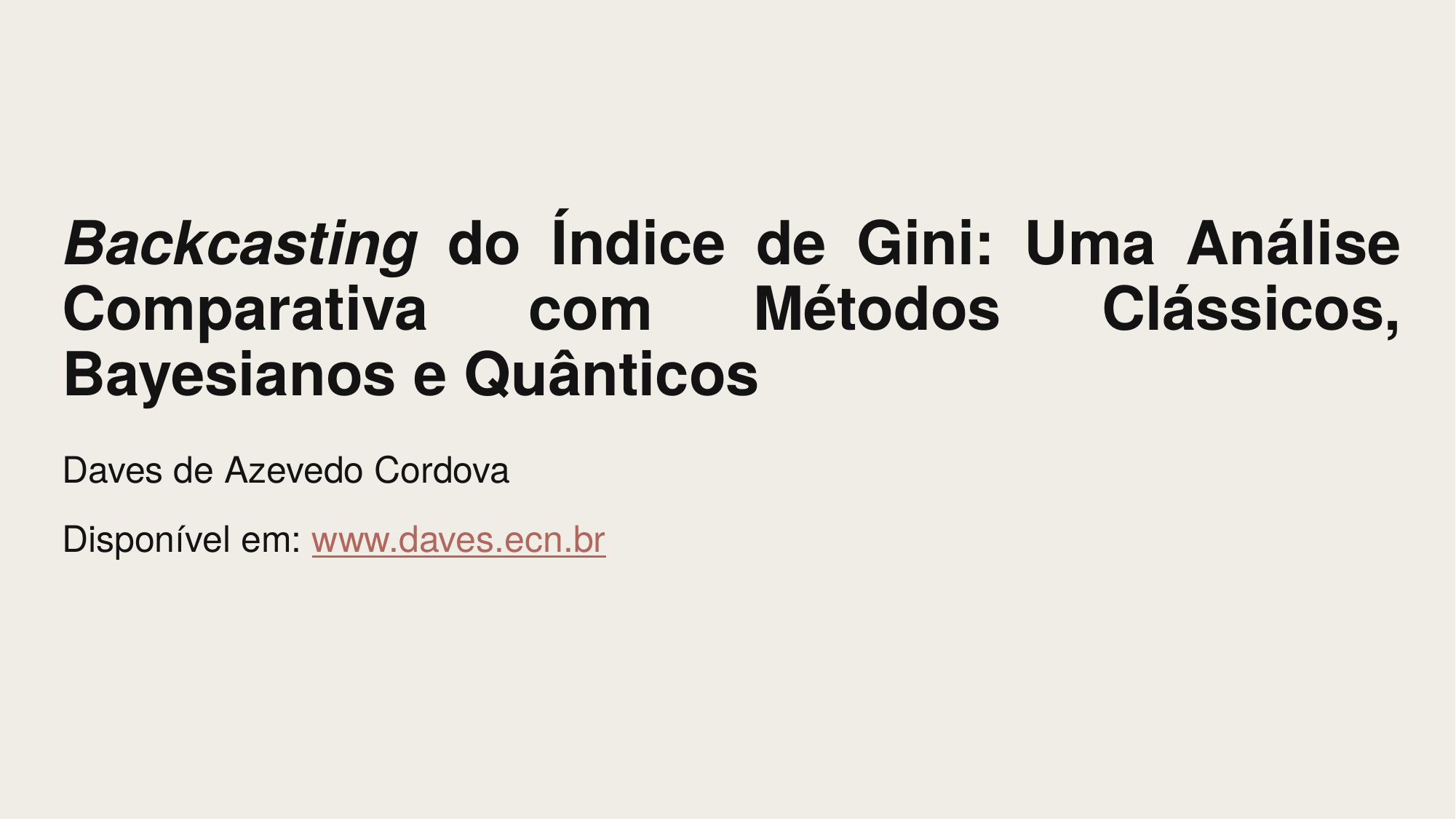

# Backcasting do Índice de Gini: Uma Análise Comparativa com Métodos Clássicos, Bayesianos e Quânticos
Daves de Azevedo Cordova
Disponível em: www.daves.ecn.br